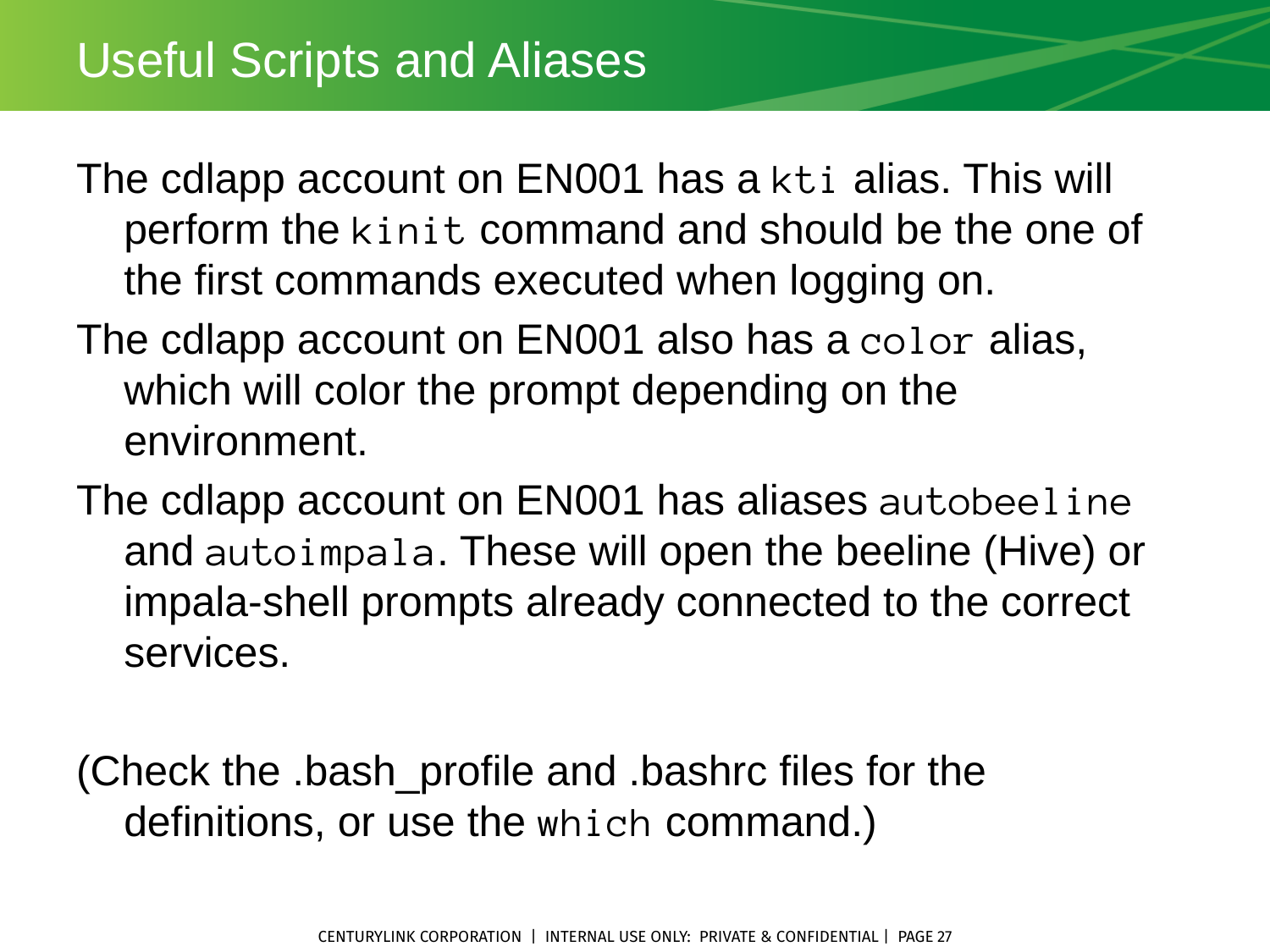

# Useful Scripts and Aliases
The cdlapp account on EN001 has a kti alias. This will perform the kinit command and should be the one of the first commands executed when logging on.
The cdlapp account on EN001 also has a color alias, which will color the prompt depending on the environment.
The cdlapp account on EN001 has aliases autobeeline and autoimpala. These will open the beeline (Hive) or impala-shell prompts already connected to the correct services.

(Check the .bash_profile and .bashrc files for the definitions, or use the which command.)